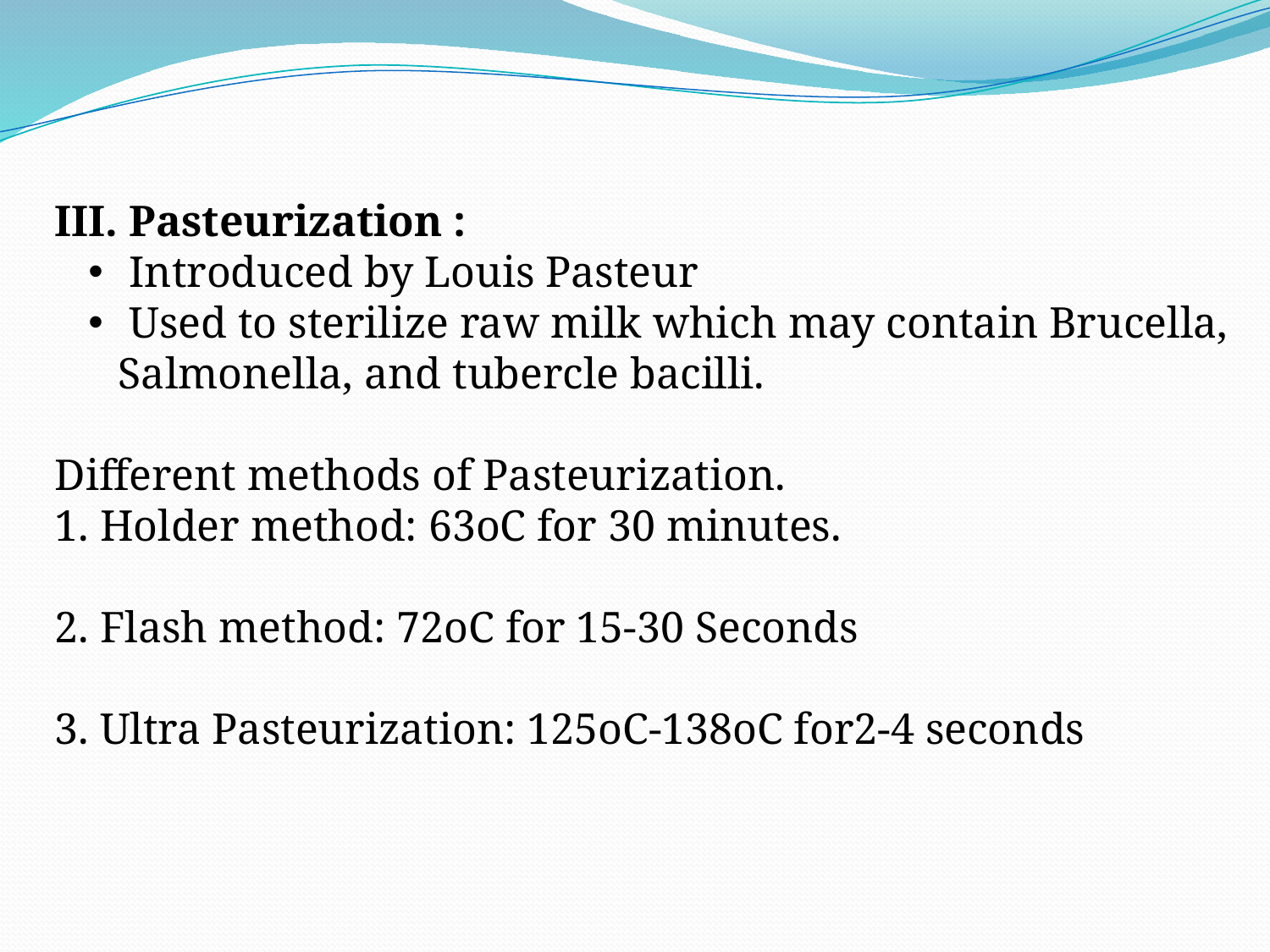

III. Pasteurization :
 Introduced by Louis Pasteur
 Used to sterilize raw milk which may contain Brucella, Salmonella, and tubercle bacilli.

Different methods of Pasteurization.
1. Holder method: 63oC for 30 minutes.

2. Flash method: 72oC for 15-30 Seconds

3. Ultra Pasteurization: 125oC-138oC for2-4 seconds